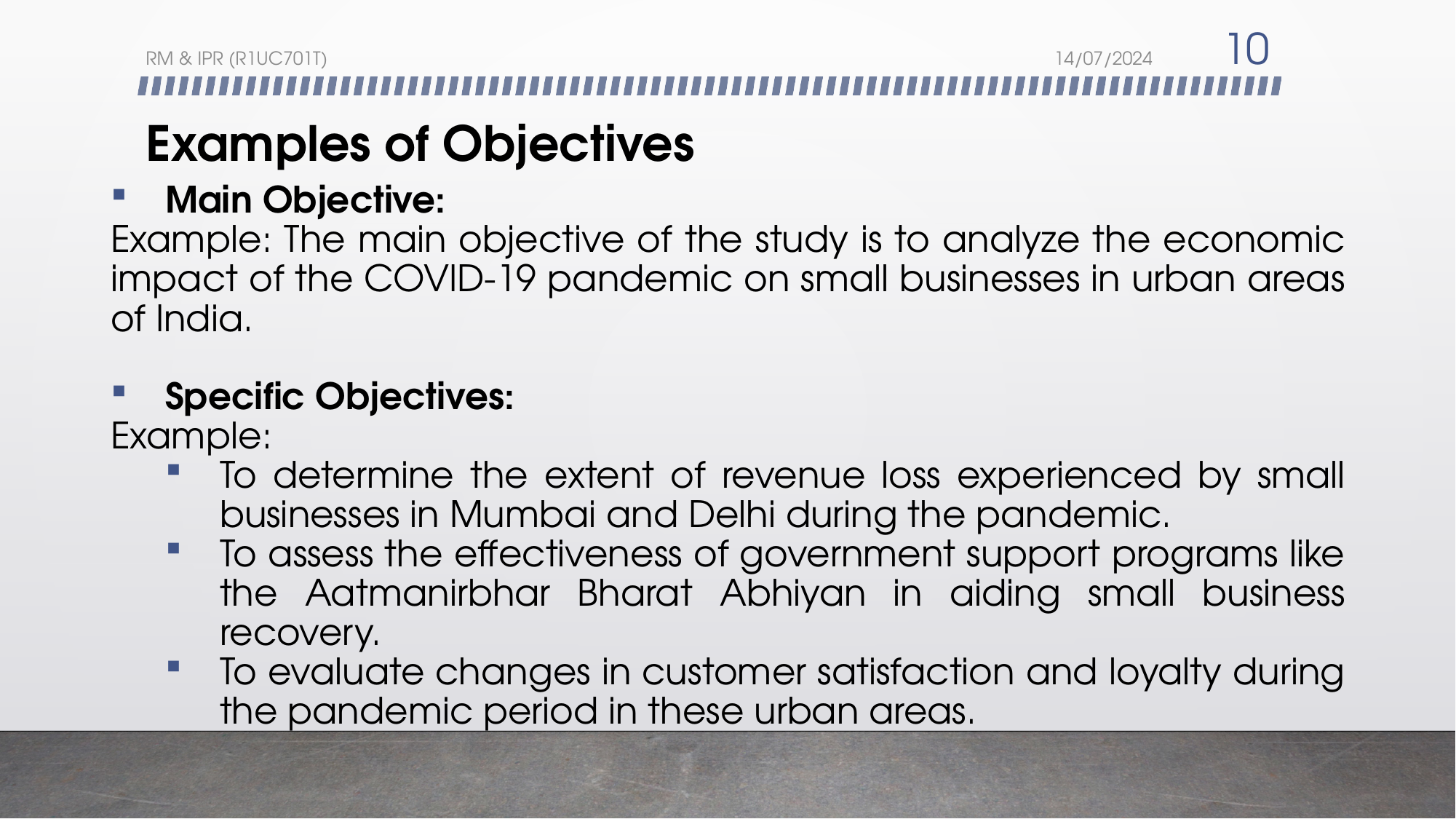

10
RM & IPR (R1UC701T)
14/07/2024
# Examples of Objectives
Main Objective:
Example: The main objective of the study is to analyze the economic impact of the COVID-19 pandemic on small businesses in urban areas of India.

Specific Objectives:
Example:
To determine the extent of revenue loss experienced by small businesses in Mumbai and Delhi during the pandemic.
To assess the effectiveness of government support programs like the Aatmanirbhar Bharat Abhiyan in aiding small business recovery.
To evaluate changes in customer satisfaction and loyalty during the pandemic period in these urban areas.